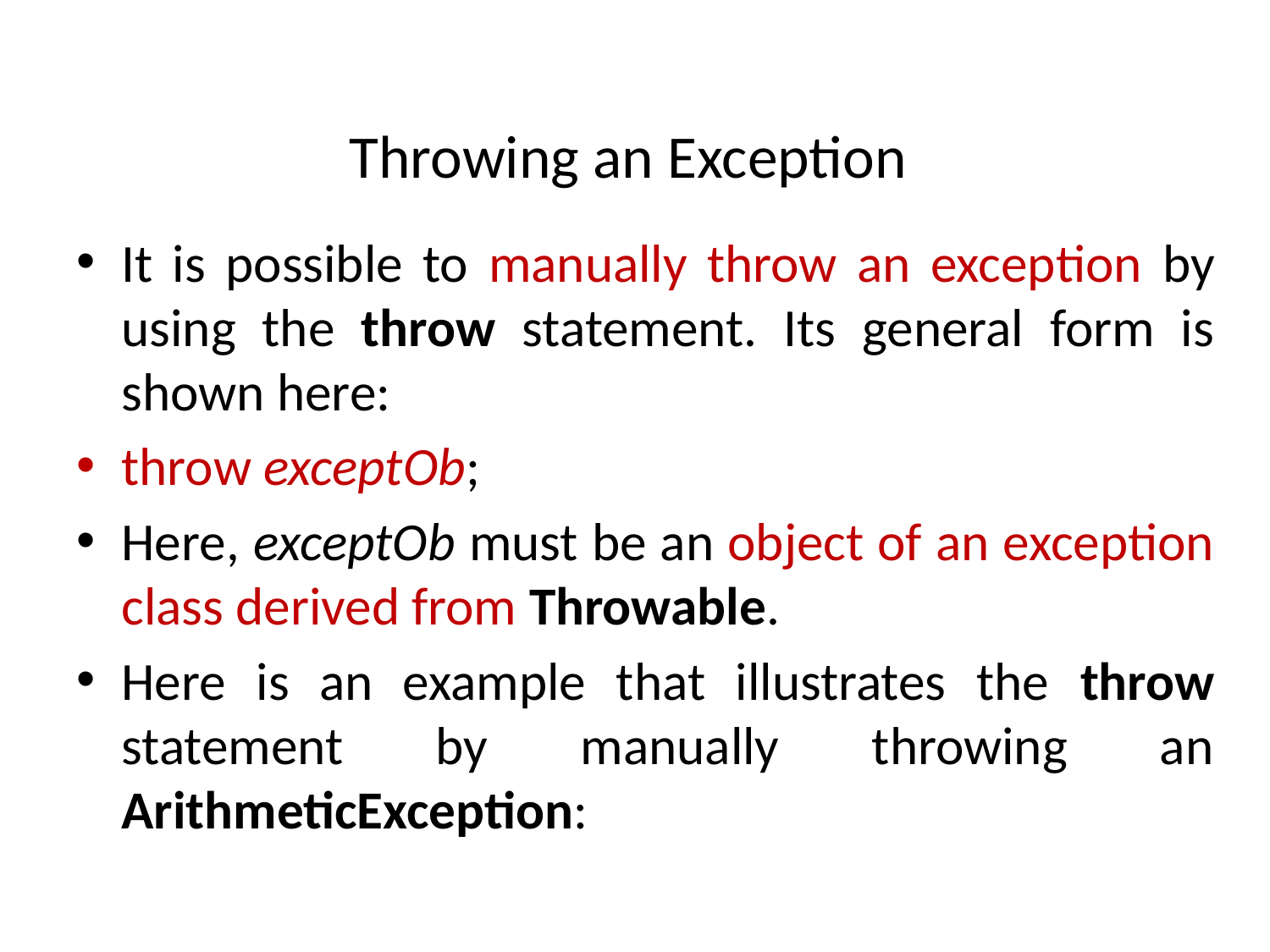

# Throwing an Exception
It is possible to manually throw an exception by using the throw statement. Its general form is shown here:
throw exceptOb;
Here, exceptOb must be an object of an exception class derived from Throwable.
Here is an example that illustrates the throw statement by manually throwing an ArithmeticException: